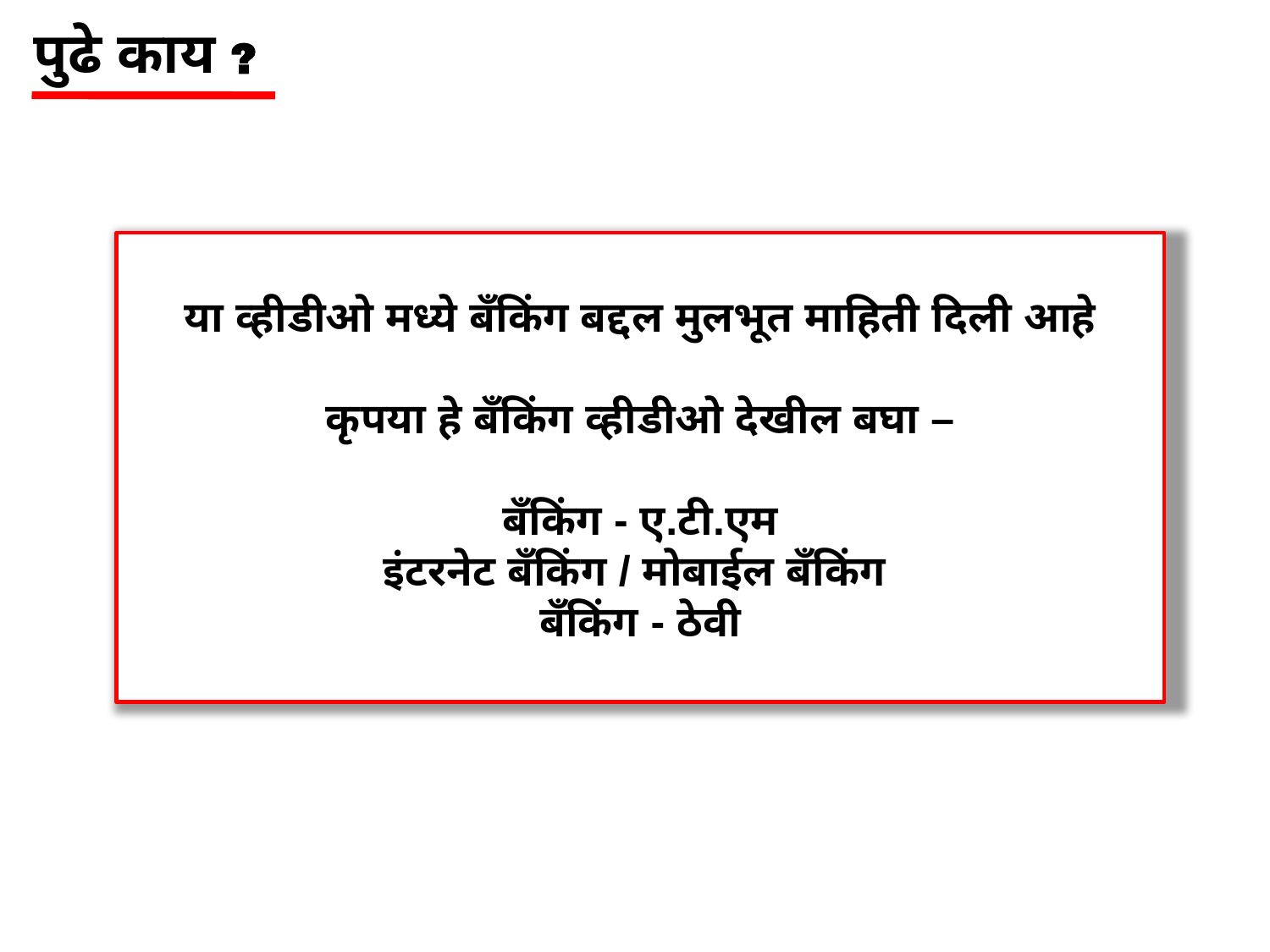

पुढे काय ?

या व्हीडीओ मध्ये बँकिंग बद्दल मुलभूत माहिती दिली आहे

कृपया हे बँकिंग व्हीडीओ देखील बघा –

बँकिंग - ए.टी.एम
इंटरनेट बँकिंग / मोबाईल बँकिंग
बँकिंग - ठेवी